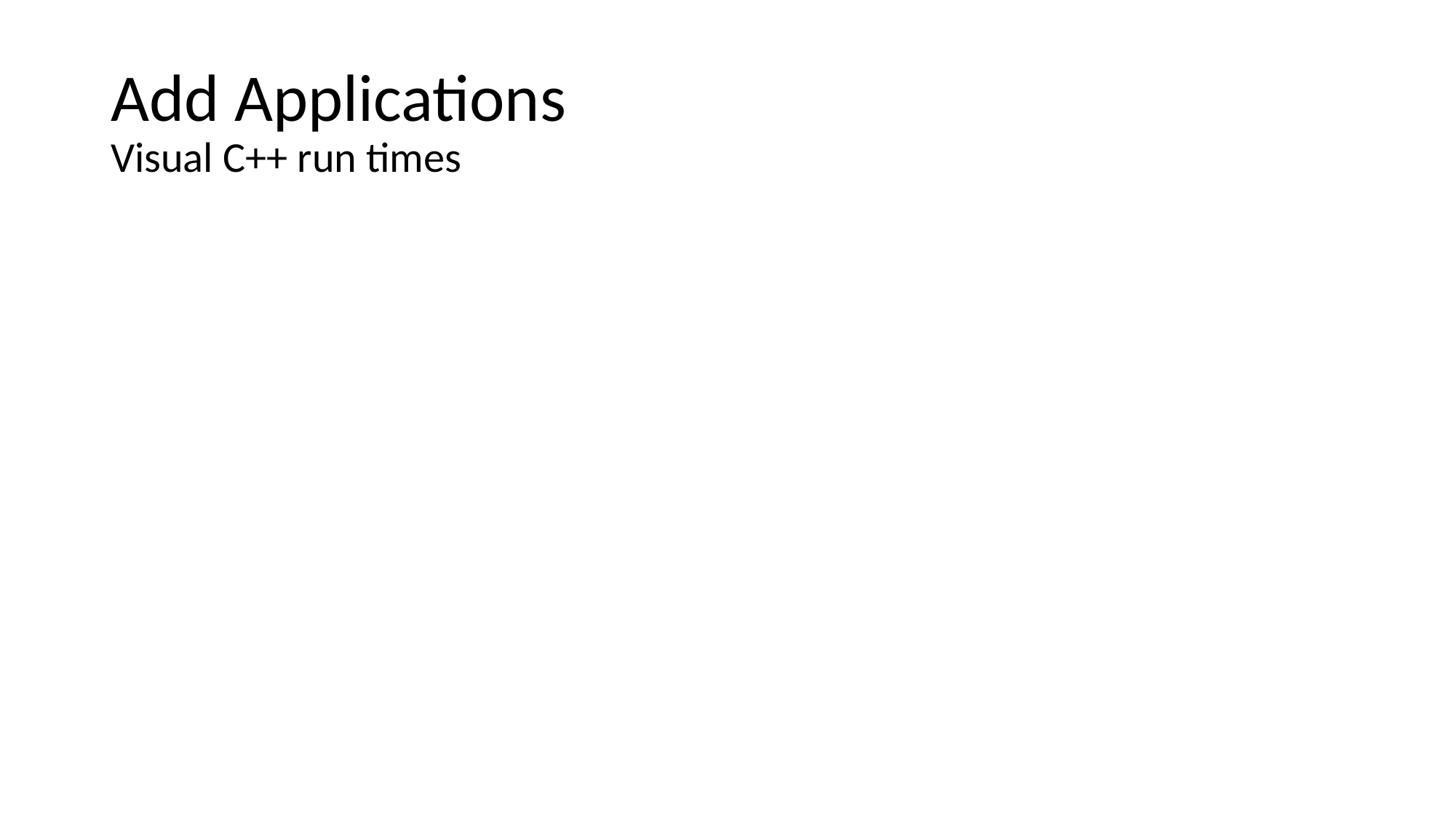

# Add Applications Visual C++ run times